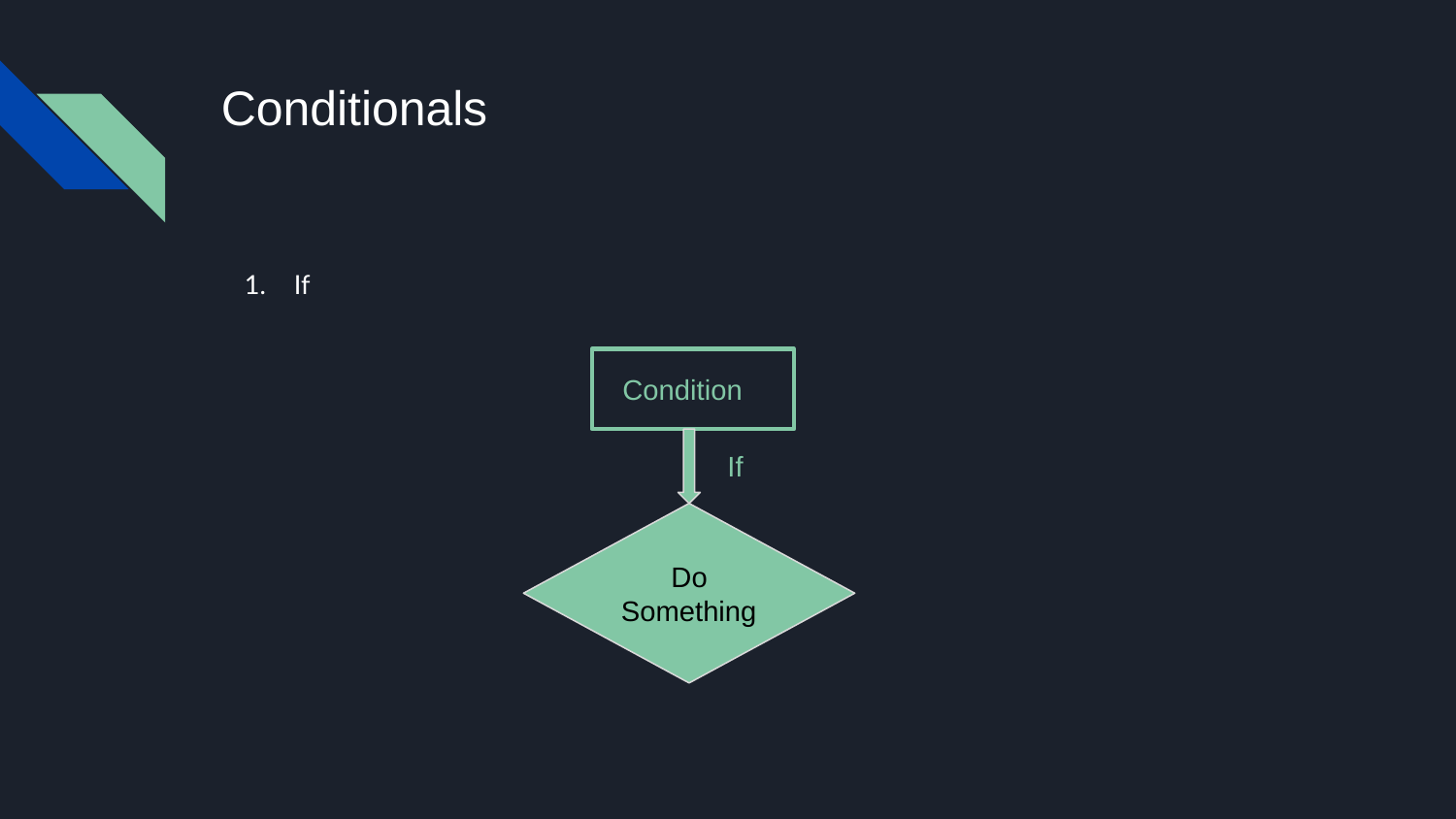

# Conditionals
If
  Condition

If
Do Something